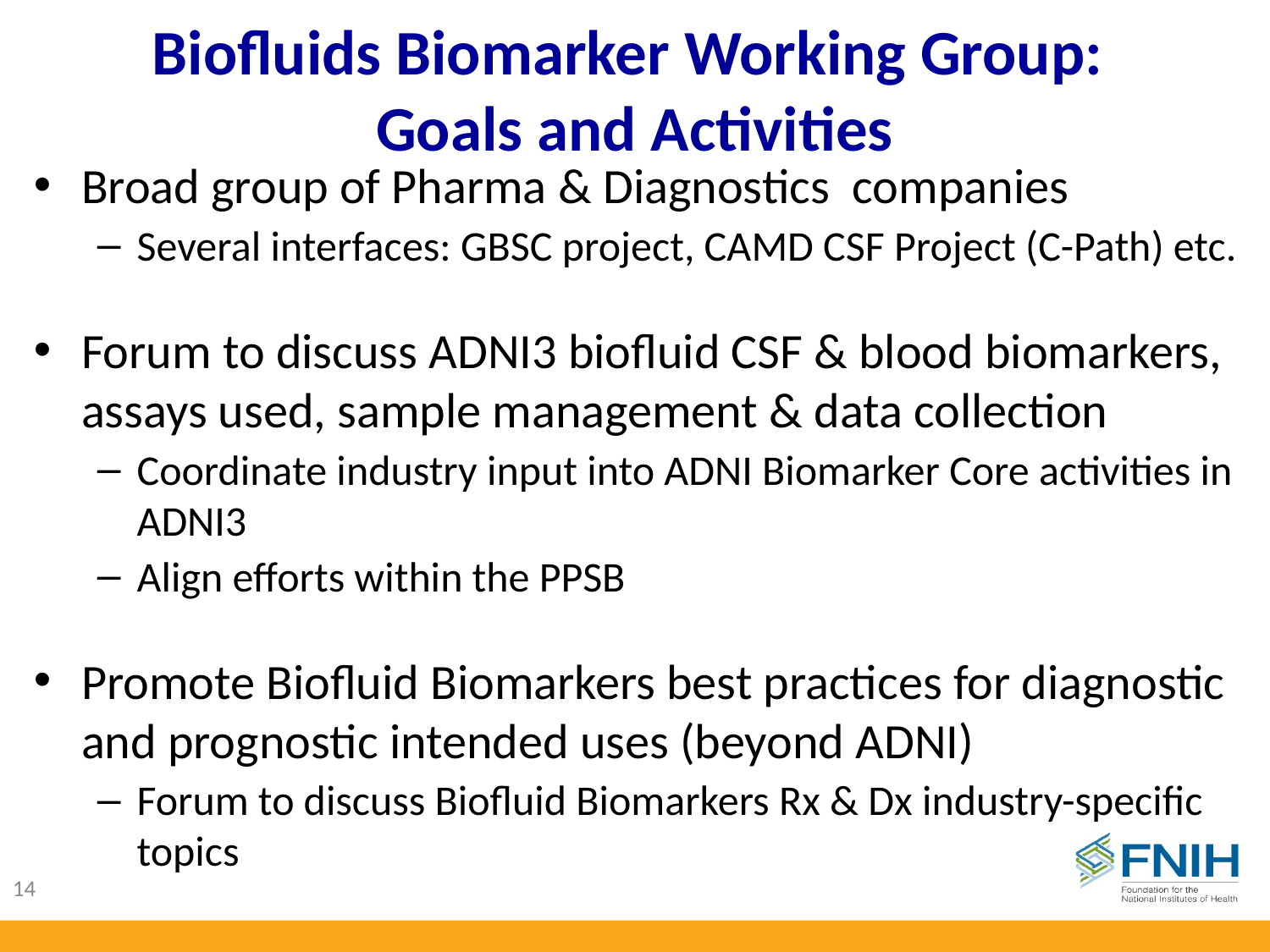

# Biofluids Biomarker Working Group: Goals and Activities
Broad group of Pharma & Diagnostics  companies
Several interfaces: GBSC project, CAMD CSF Project (C-Path) etc.

Forum to discuss ADNI3 biofluid CSF & blood biomarkers, assays used, sample management & data collection
Coordinate industry input into ADNI Biomarker Core activities in ADNI3
Align efforts within the PPSB

Promote Biofluid Biomarkers best practices for diagnostic and prognostic intended uses (beyond ADNI)
Forum to discuss Biofluid Biomarkers Rx & Dx industry-specific topics
14